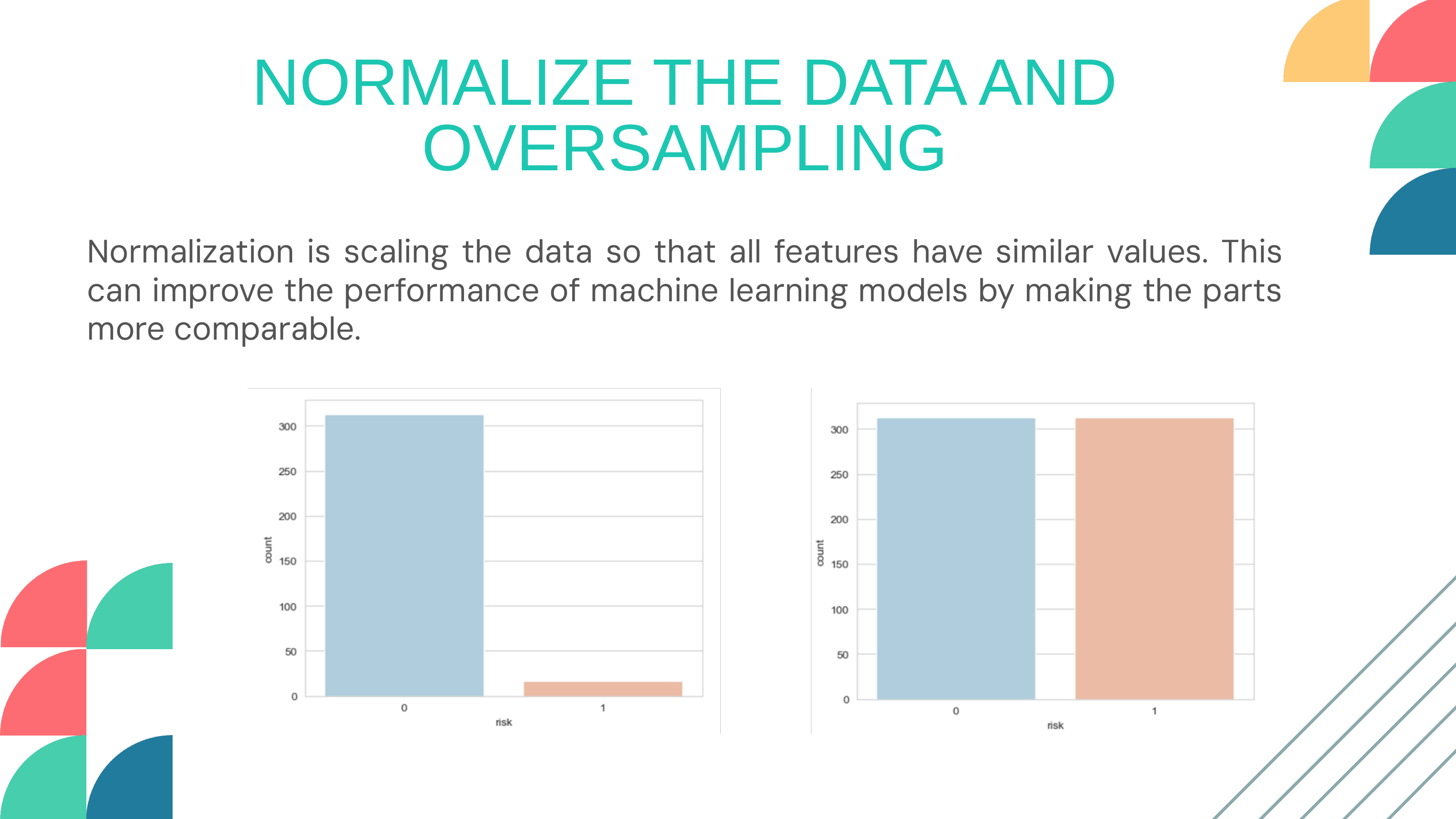

NORMALIZE THE DATA AND OVERSAMPLING

Normalization is scaling the data so that all features have similar values. This can improve the performance of machine learning models by making the parts more comparable.